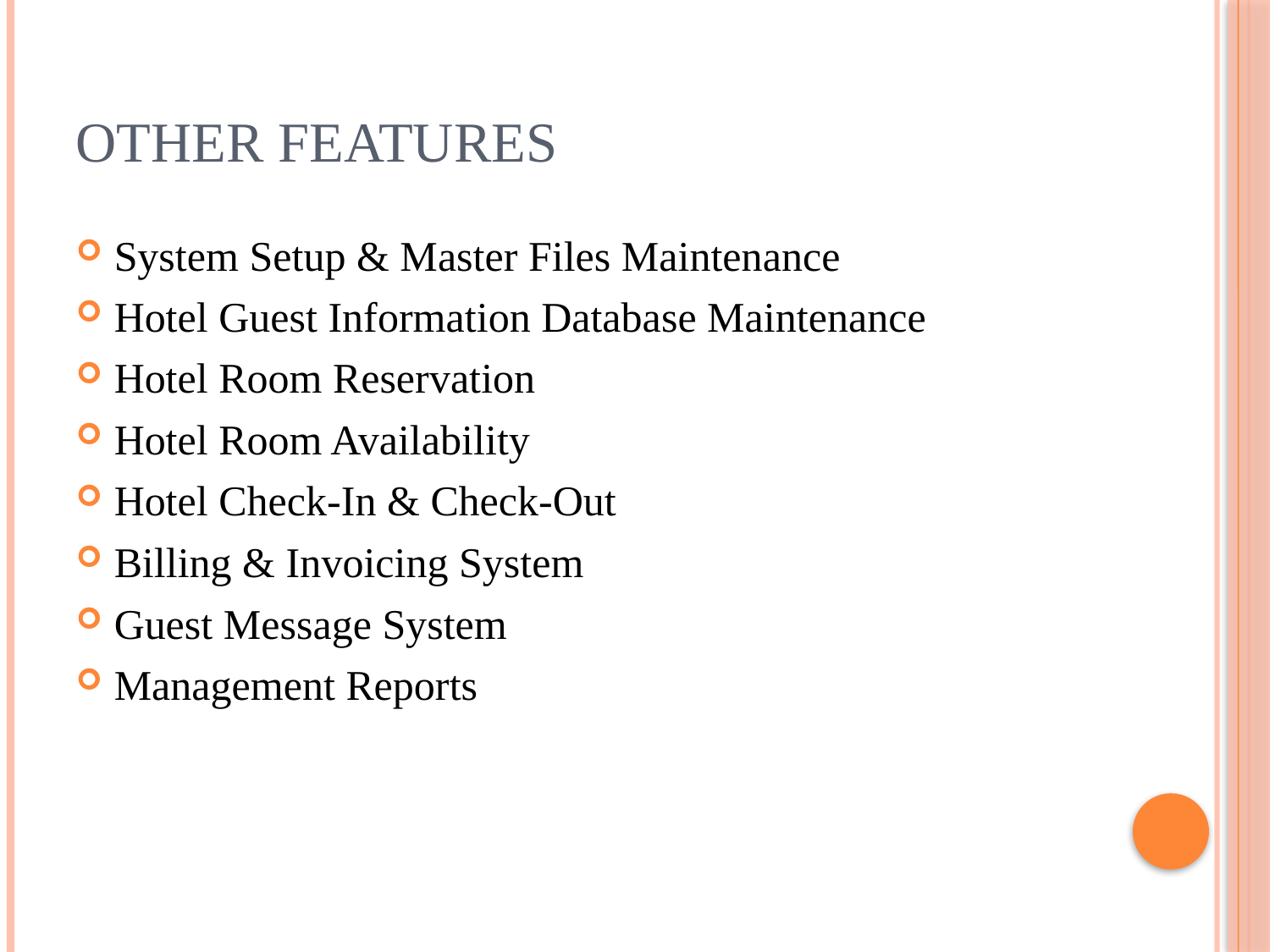

# Other Features
System Setup & Master Files Maintenance
Hotel Guest Information Database Maintenance
Hotel Room Reservation
Hotel Room Availability
Hotel Check-In & Check-Out
Billing & Invoicing System
Guest Message System
Management Reports